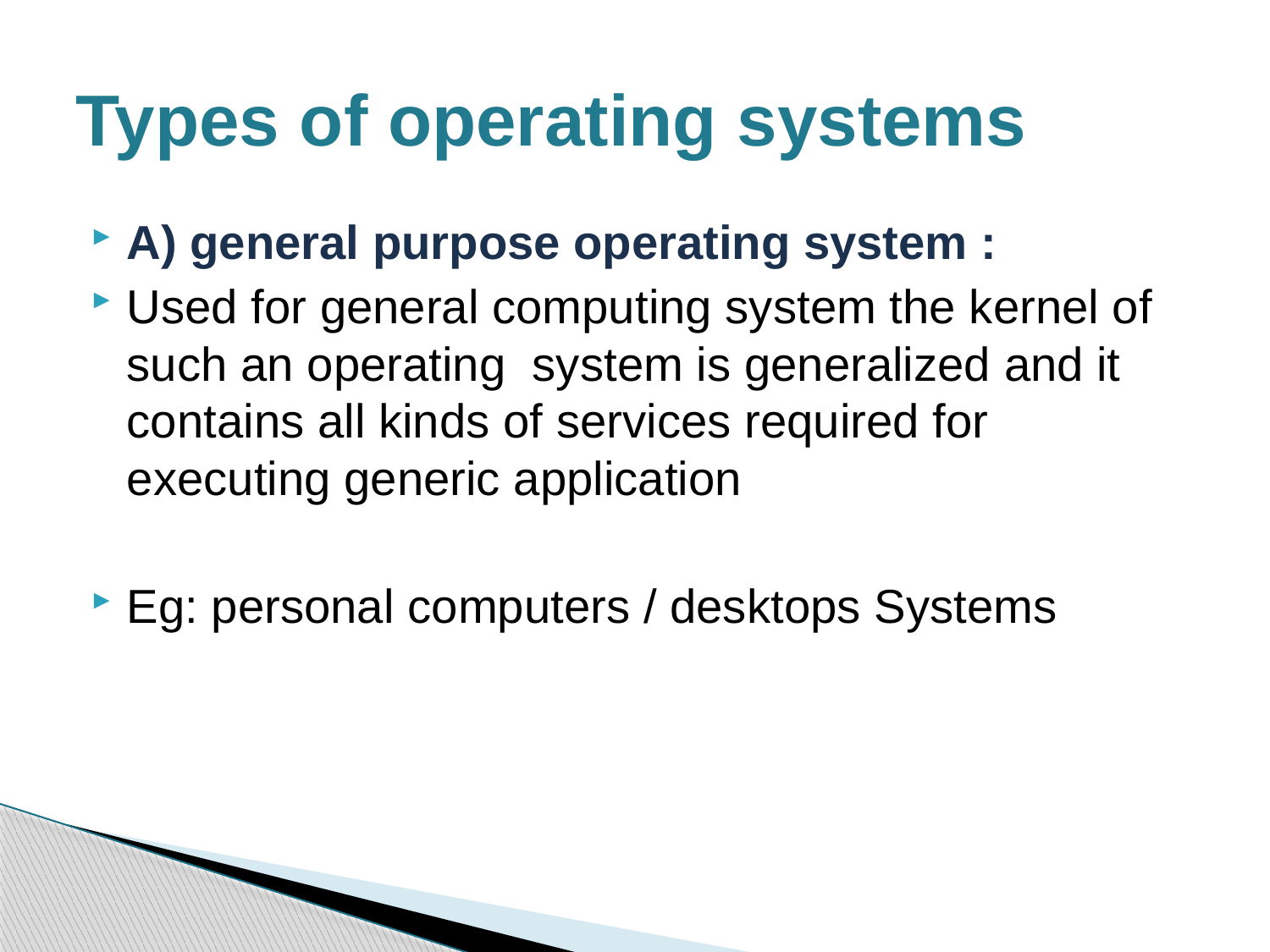

# Types of operating systems
A) general purpose operating system :
Used for general computing system the kernel of such an operating  system is generalized and it contains all kinds of services required for executing generic application

Eg: personal computers / desktops Systems